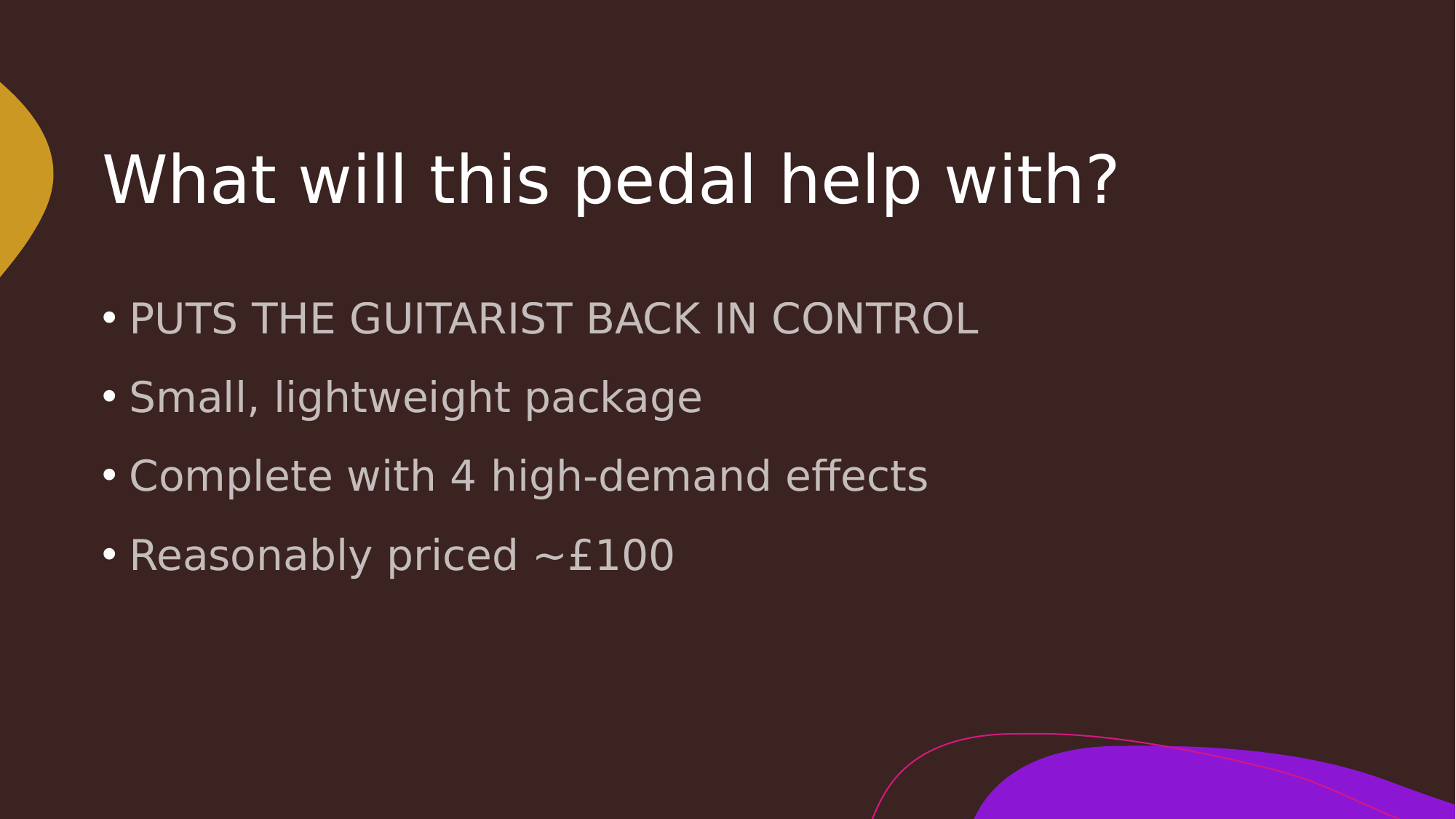

# What will this pedal help with?
PUTS THE GUITARIST BACK IN CONTROL
Small, lightweight package
Complete with 4 high-demand effects
Reasonably priced ~£100